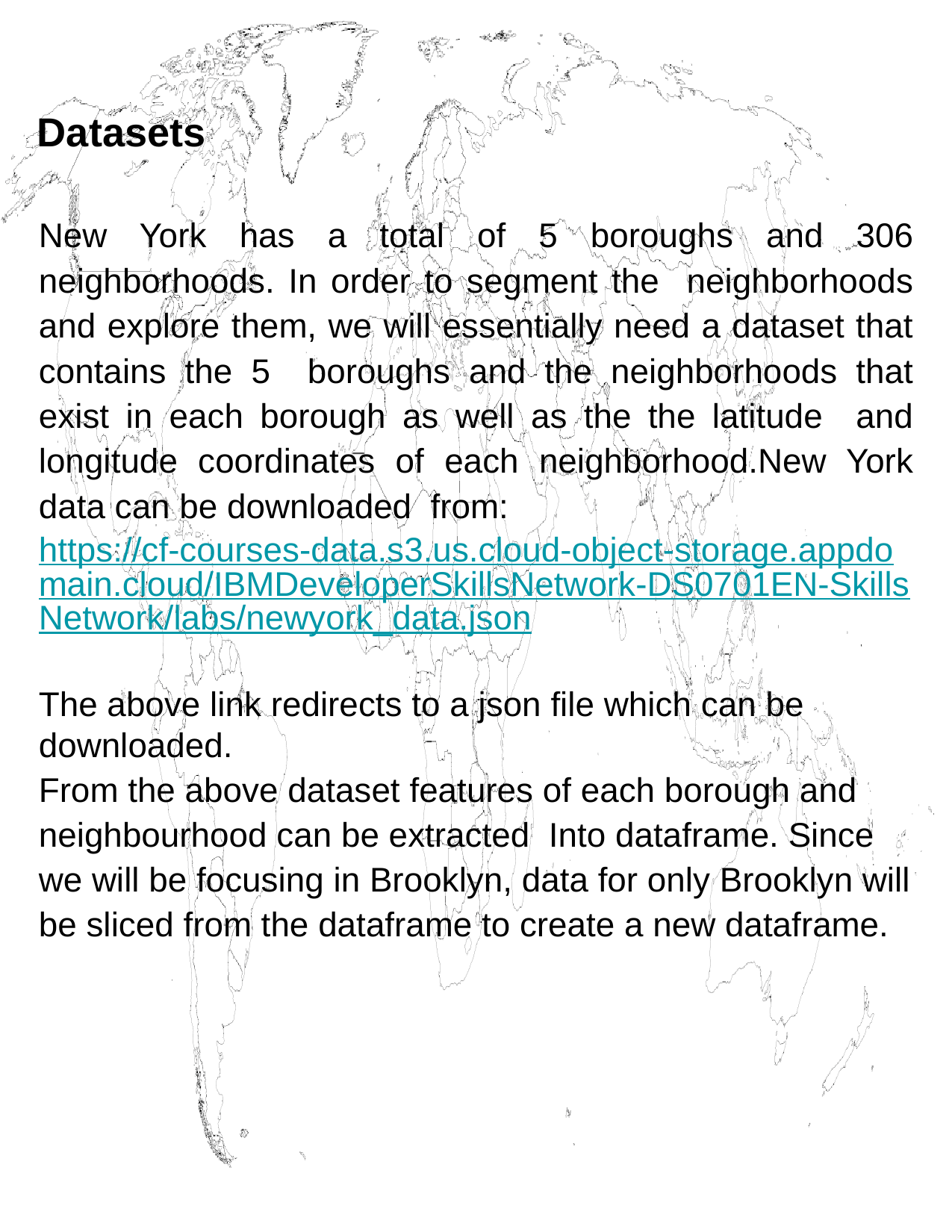

Datasets

New York has a total of 5 boroughs and 306 neighborhoods. In order to segment the  neighborhoods and explore them, we will essentially need a dataset that contains the 5  boroughs and the neighborhoods that exist in each borough as well as the the latitude  and longitude coordinates of each neighborhood.New York data can be downloaded  from:
https://cf-courses-data.s3.us.cloud-object-storage.appdomain.cloud/IBMDeveloperSkillsNetwork-DS0701EN-SkillsNetwork/labs/newyork_data.json

The above link redirects to a json file which can be downloaded.
From the above dataset features of each borough and neighbourhood can be extracted  Into dataframe. Since we will be focusing in Brooklyn, data for only Brooklyn will be sliced from the dataframe to create a new dataframe.